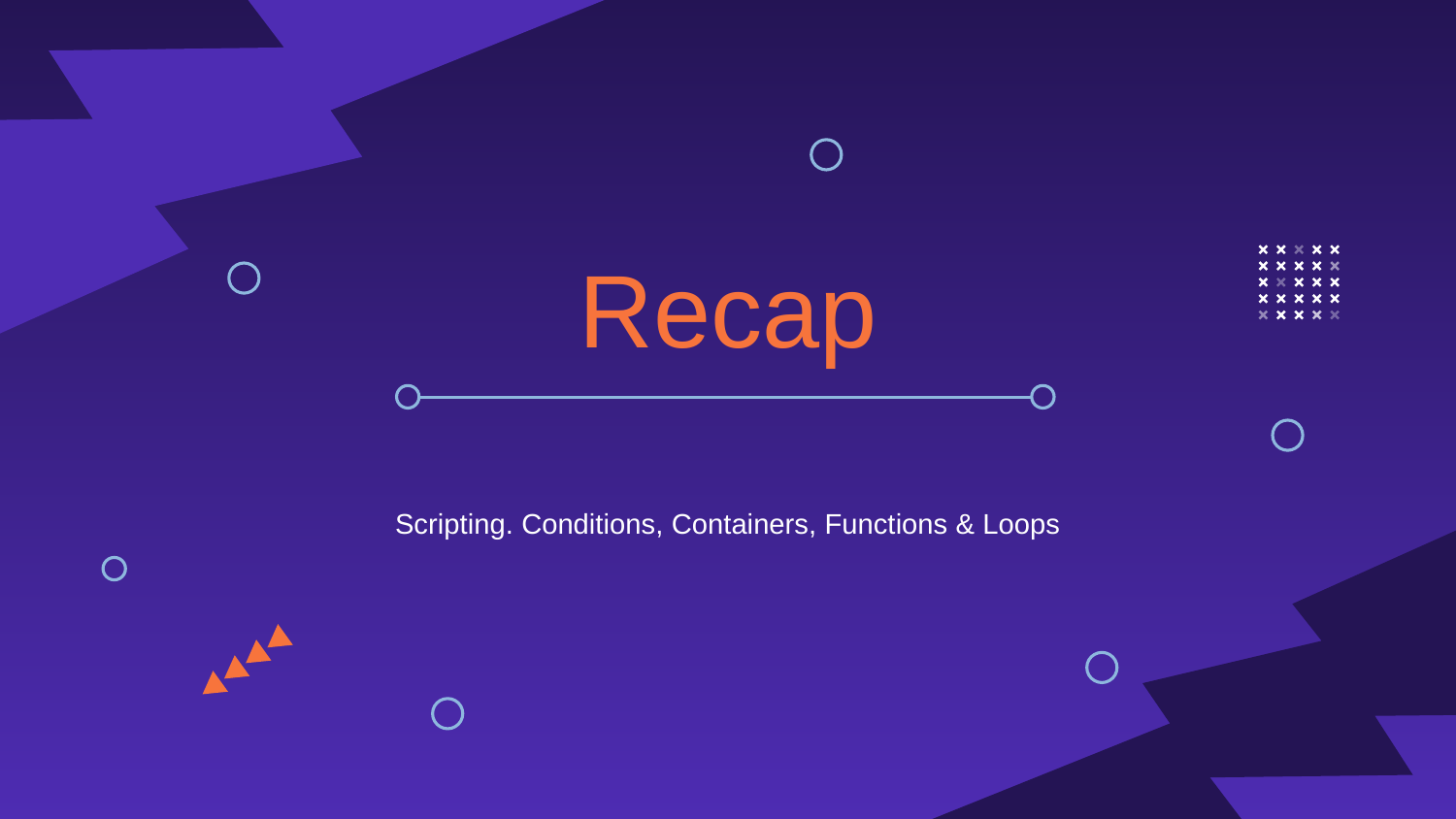

# Recap

Scripting. Conditions, Containers, Functions & Loops